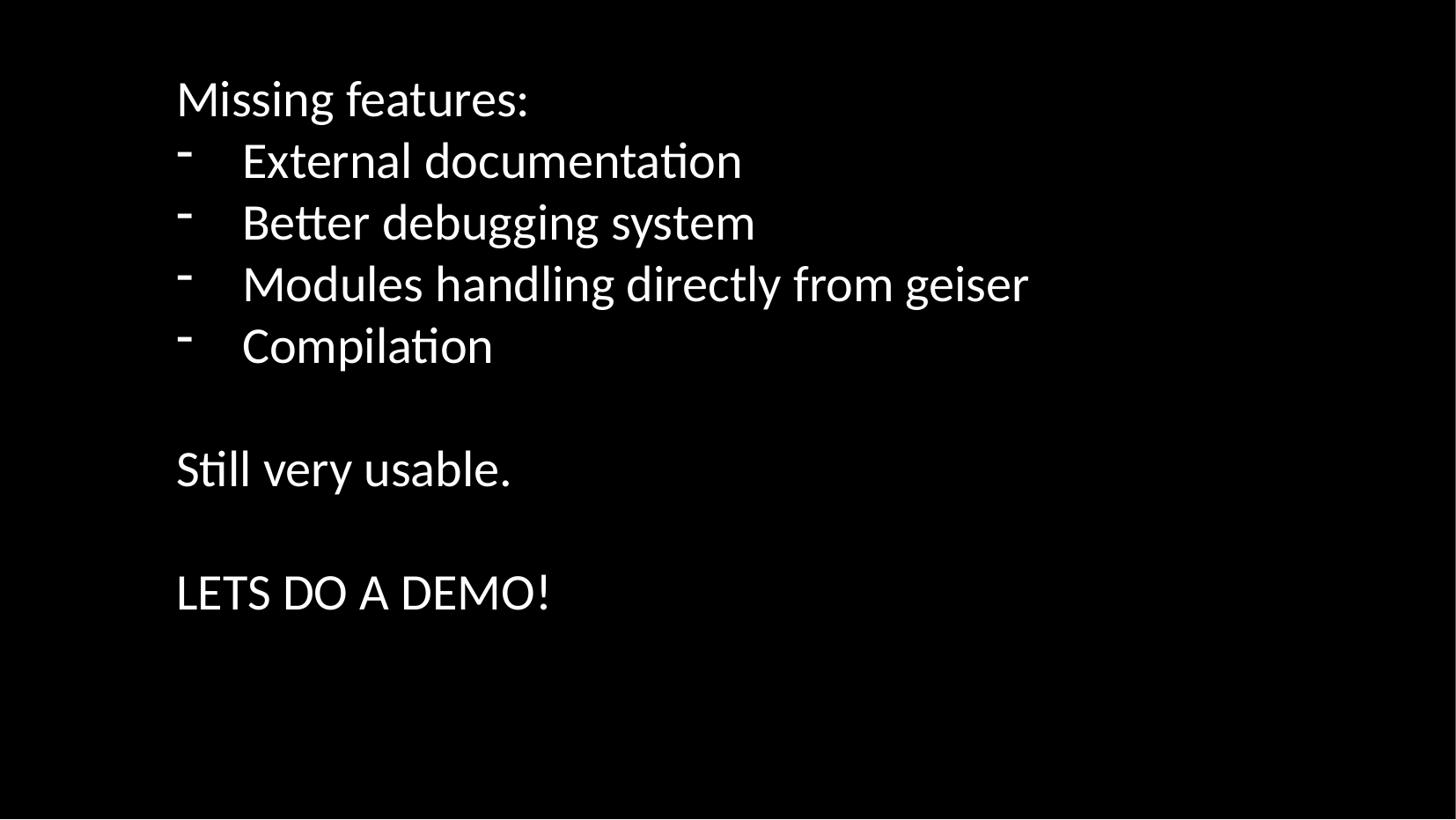

Missing features:
External documentation
Better debugging system
Modules handling directly from geiser
Compilation

Still very usable.

LETS DO A DEMO!